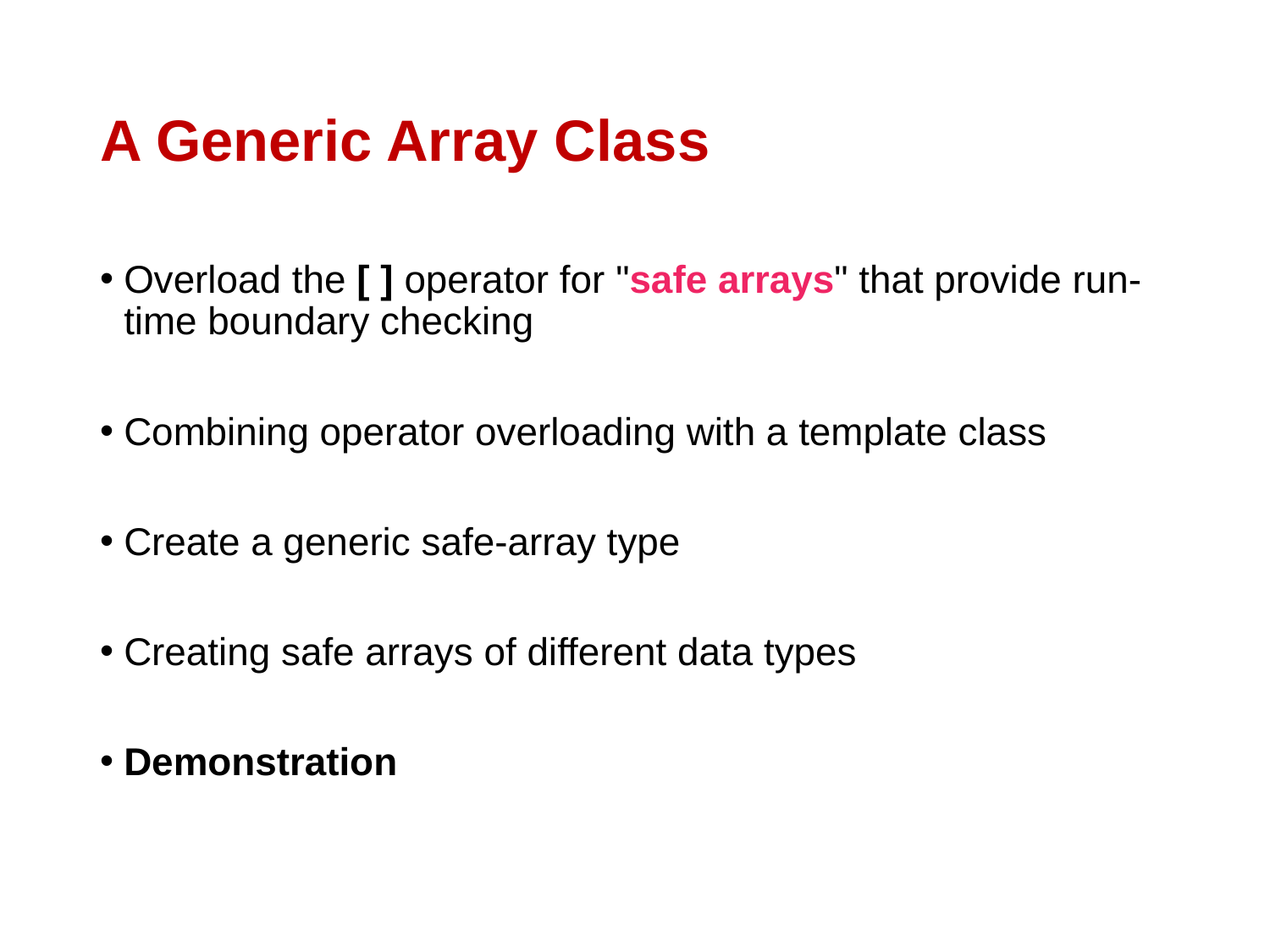

# A Generic Array Class
Overload the [ ] operator for "safe arrays" that provide run-time boundary checking

Combining operator overloading with a template class

Create a generic safe-array type

Creating safe arrays of different data types

Demonstration